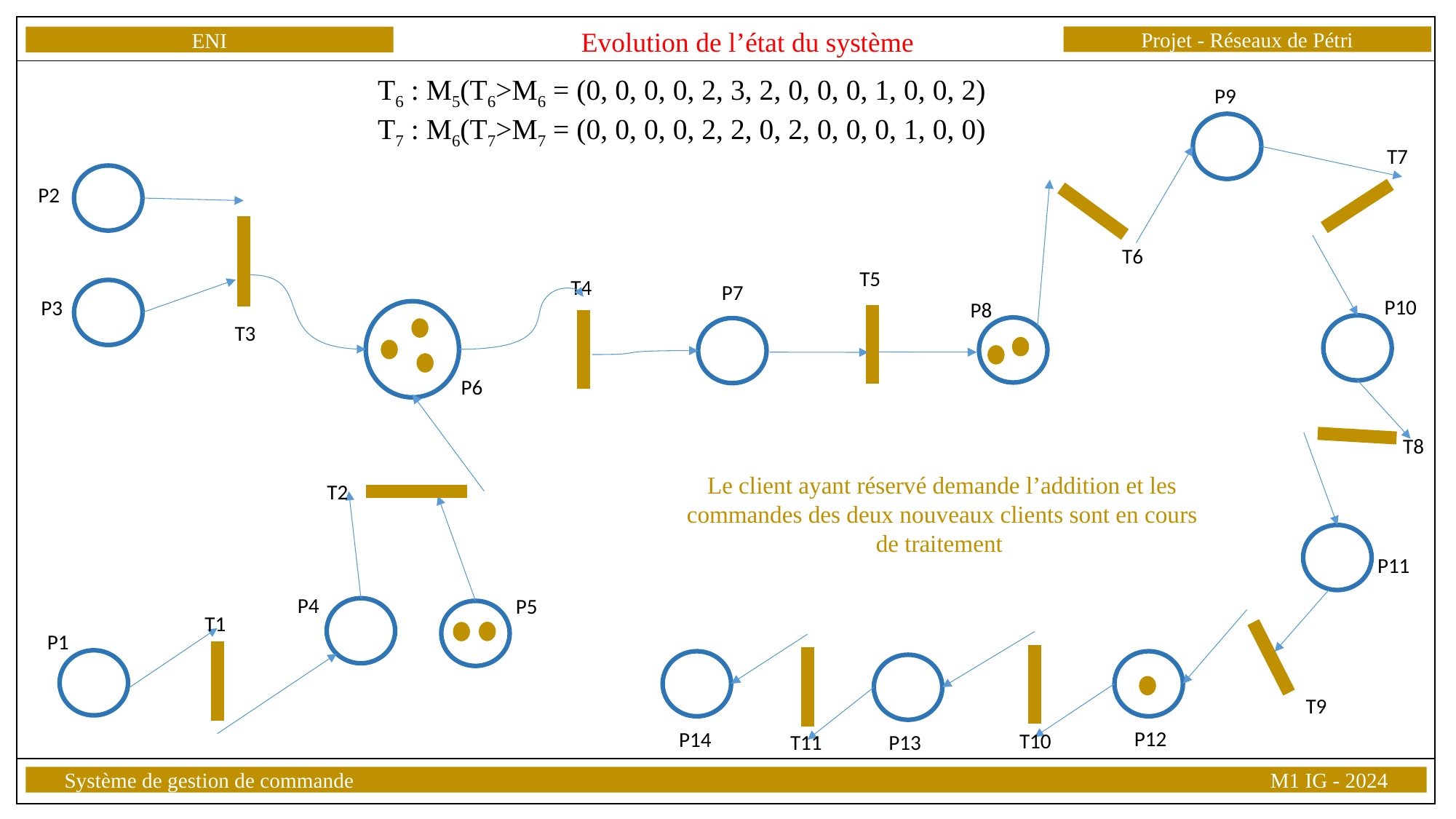

Projet - Réseaux de Pétri
ENI
Système de gestion de commande									 M1 IG - 2024
Evolution de l’état du système
T6 : M5(T6>M6 = (0, 0, 0, 0, 2, 3, 2, 0, 0, 0, 1, 0, 0, 2)
T7 : M6(T7>M7 = (0, 0, 0, 0, 2, 2, 0, 2, 0, 0, 0, 1, 0, 0)
P9

T7

P2

T6
T5
T4
P7

P10
P3
P8

T3

P6

T8
Le client ayant réservé demande l’addition et les commandes des deux nouveaux clients sont en cours de traitement

T2

P11
P4
P5

T1

P1

T9
P12
P14
T10
T11
P13